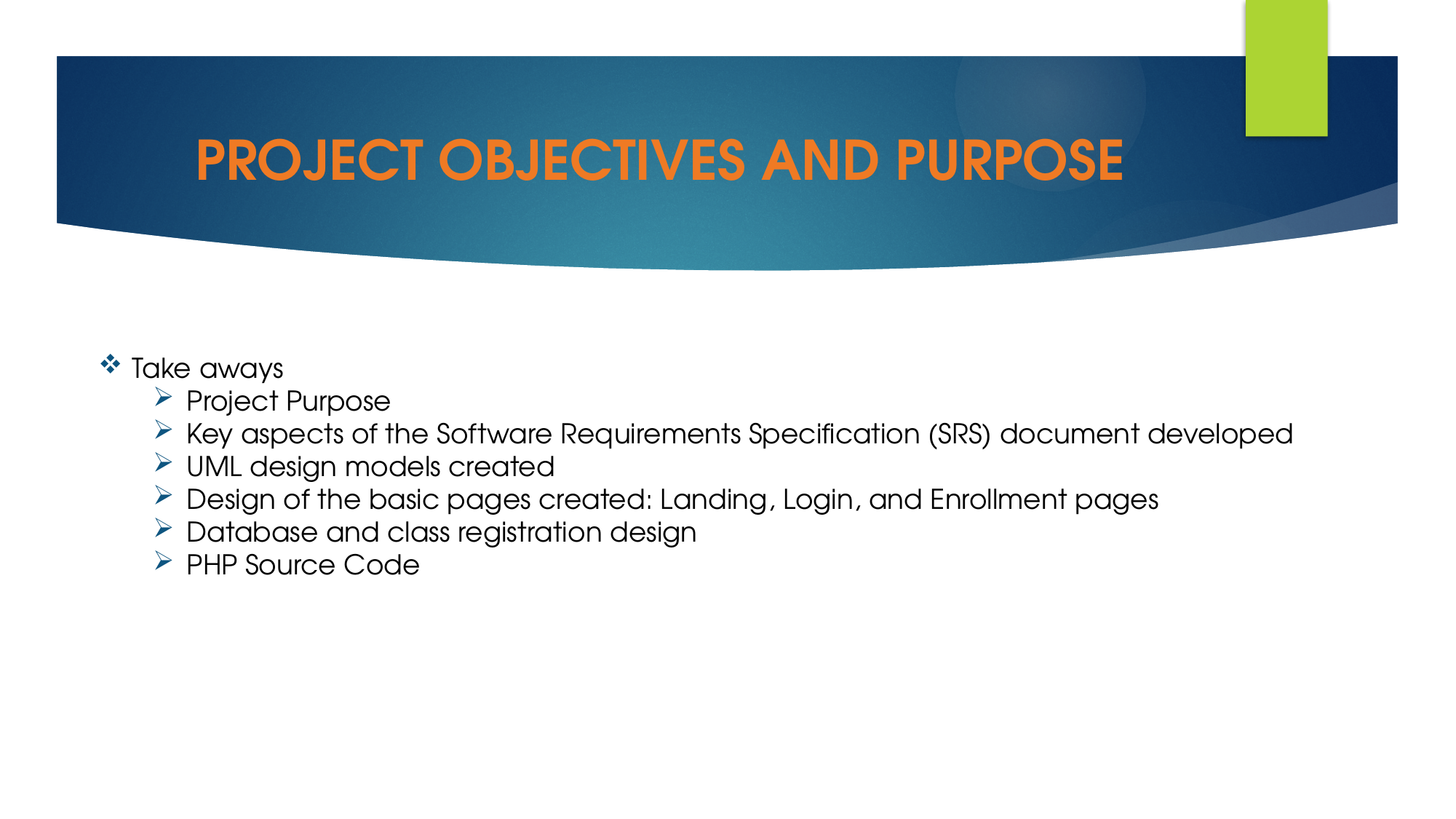

# Project Objectives and purpose
Take aways
Project Purpose
Key aspects of the Software Requirements Specification (SRS) document developed
UML design models created
Design of the basic pages created: Landing, Login, and Enrollment pages
Database and class registration design
PHP Source Code